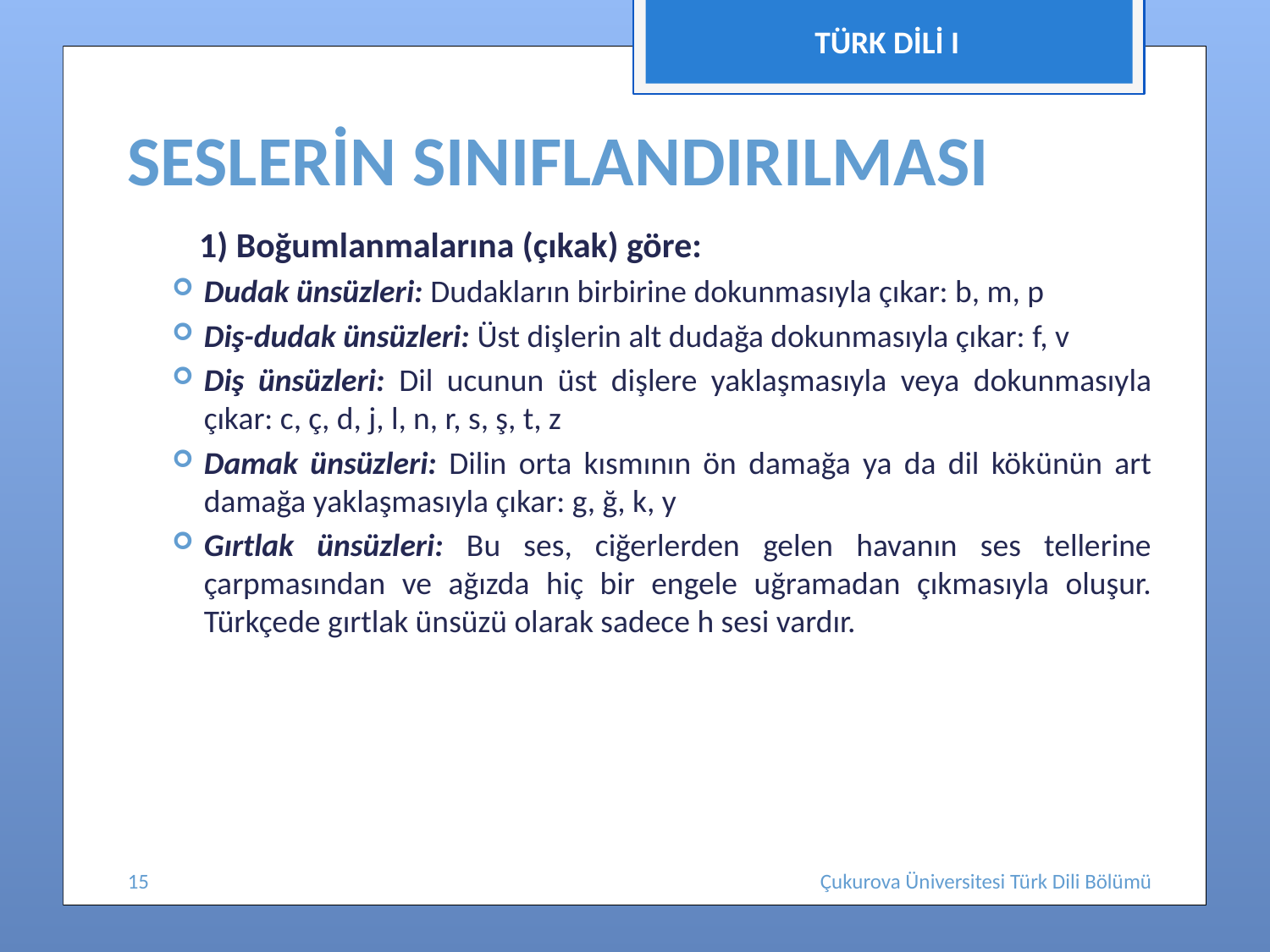

TÜRK DİLİ I
# SESLERİN SINIFLANDIRILMASI
       1) Boğumlanmalarına (çıkak) göre:
Dudak ünsüzleri: Dudakların birbirine dokunmasıyla çıkar: b, m, p
Diş-dudak ünsüzleri: Üst dişlerin alt dudağa dokunmasıyla çıkar: f, v
Diş ünsüzleri: Dil ucunun üst dişlere yaklaşmasıyla veya dokunmasıyla çıkar: c, ç, d, j, l, n, r, s, ş, t, z
Damak ünsüzleri: Dilin orta kısmının ön damağa ya da dil kökünün art damağa yaklaşmasıyla çıkar: g, ğ, k, y
Gırtlak ünsüzleri: Bu ses, ciğerlerden gelen havanın ses tellerine çarpmasından ve ağızda hiç bir engele uğramadan çıkmasıyla oluşur. Türkçede gırtlak ünsüzü olarak sadece h sesi vardır.
15
Çukurova Üniversitesi Türk Dili Bölümü